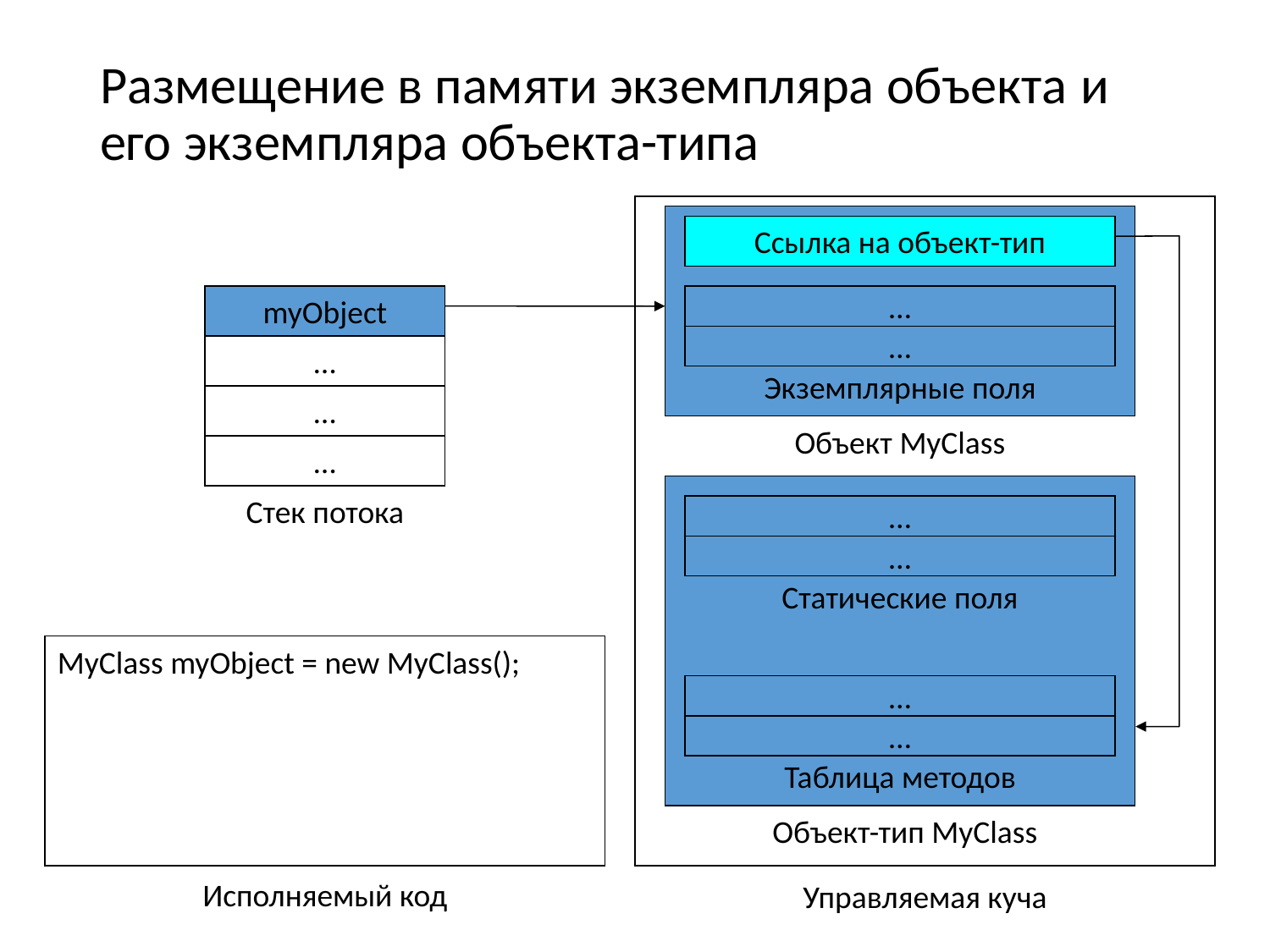

# Размещение в памяти экземпляра объекта и его экземпляра объекта-типа

Ссылка на объект-тип

myObject
…
…
…
Стек потока
…

…
Экземплярные поля
Объект MyClass

…
…
Статические поля
MyClass myObject = new MyClass();
Исполняемый код
…
…
Таблица методов
Объект-тип MyClass
Управляемая куча